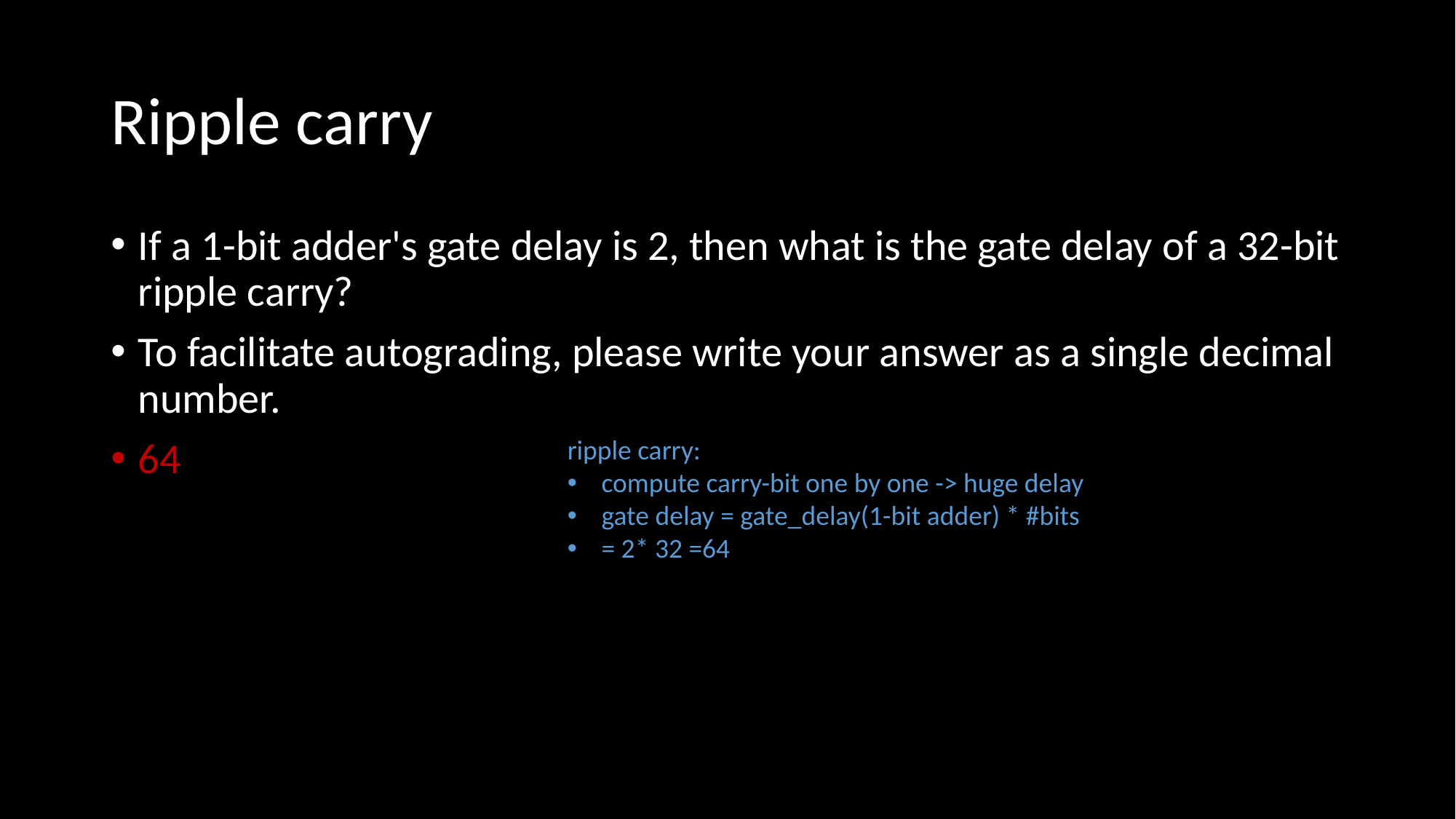

# Ripple carry
If a 1-bit adder's gate delay is 2, then what is the gate delay of a 32-bit ripple carry?
To facilitate autograding, please write your answer as a single decimal number.
64
ripple carry:
compute carry-bit one by one -> huge delay
gate delay = gate_delay(1-bit adder) * #bits
= 2* 32 =64